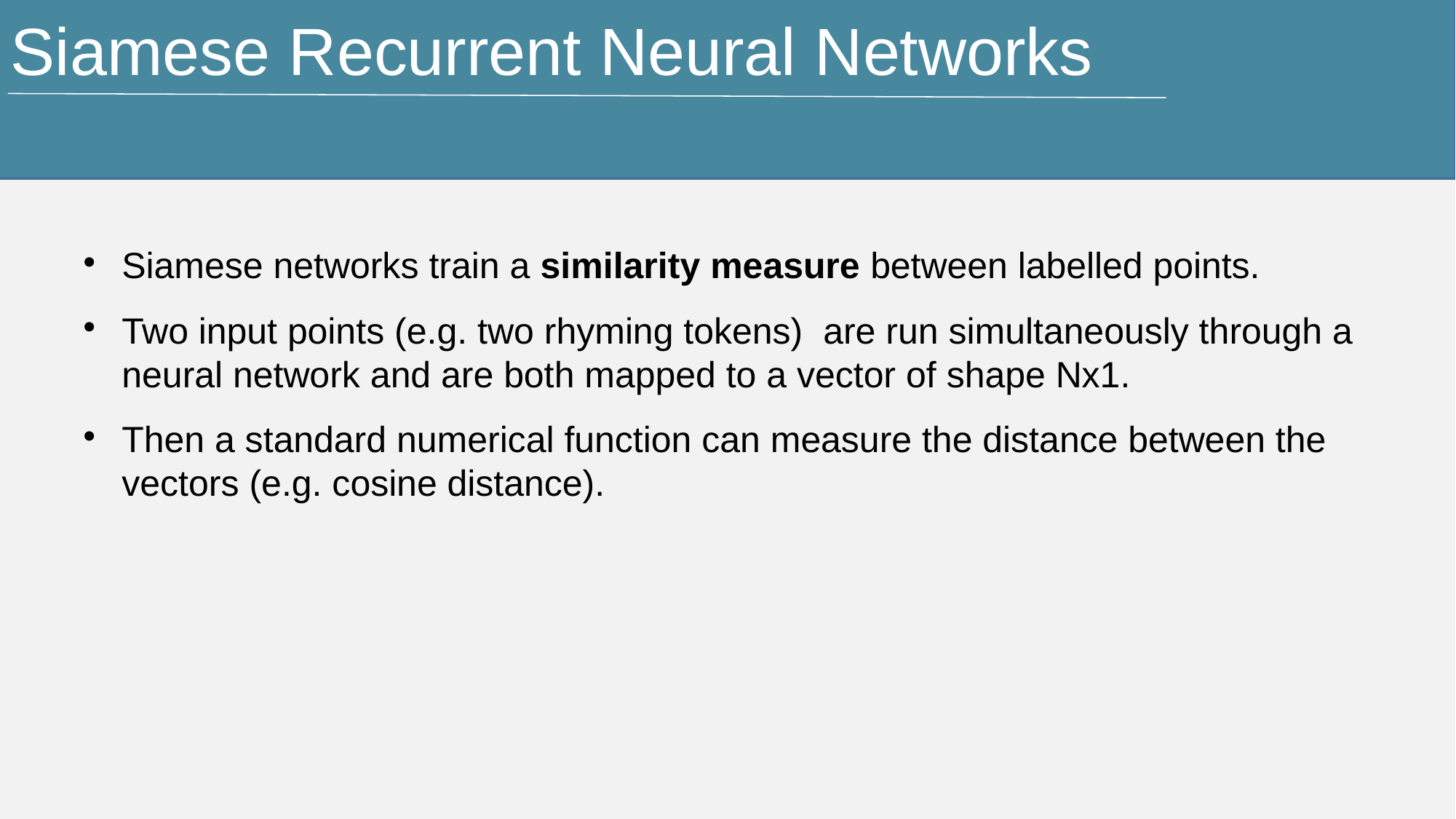

Siamese Recurrent Neural Networks

Siamese networks train a similarity measure between labelled points.
Two input points (e.g. two rhyming tokens)  are run simultaneously through a neural network and are both mapped to a vector of shape Nx1.
Then a standard numerical function can measure the distance between the vectors (e.g. cosine distance).